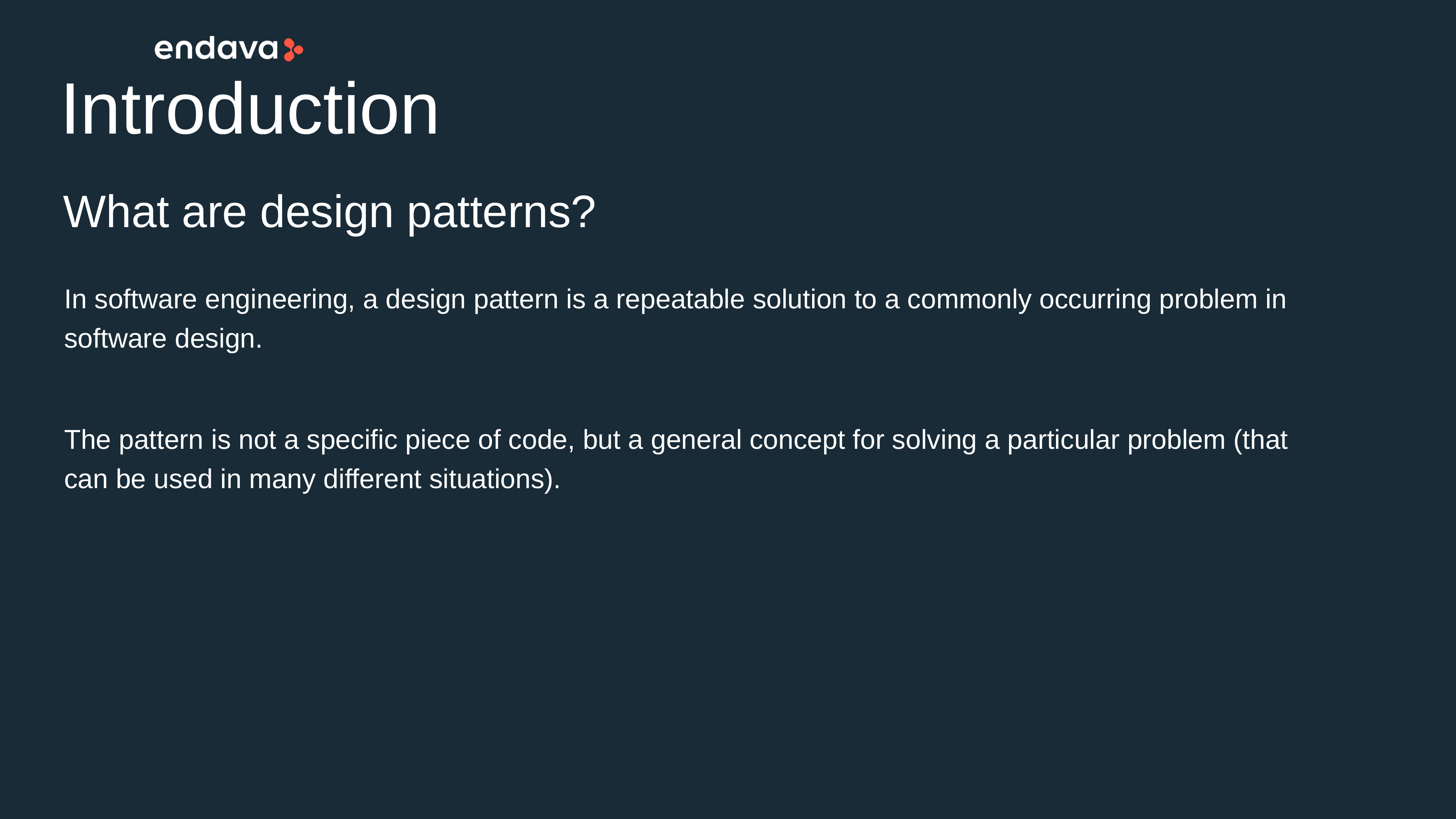

# Introduction
What are design patterns?
In software engineering, a design pattern is a repeatable solution to a commonly occurring problem in software design.

The pattern is not a specific piece of code, but a general concept for solving a particular problem (that can be used in many different situations).